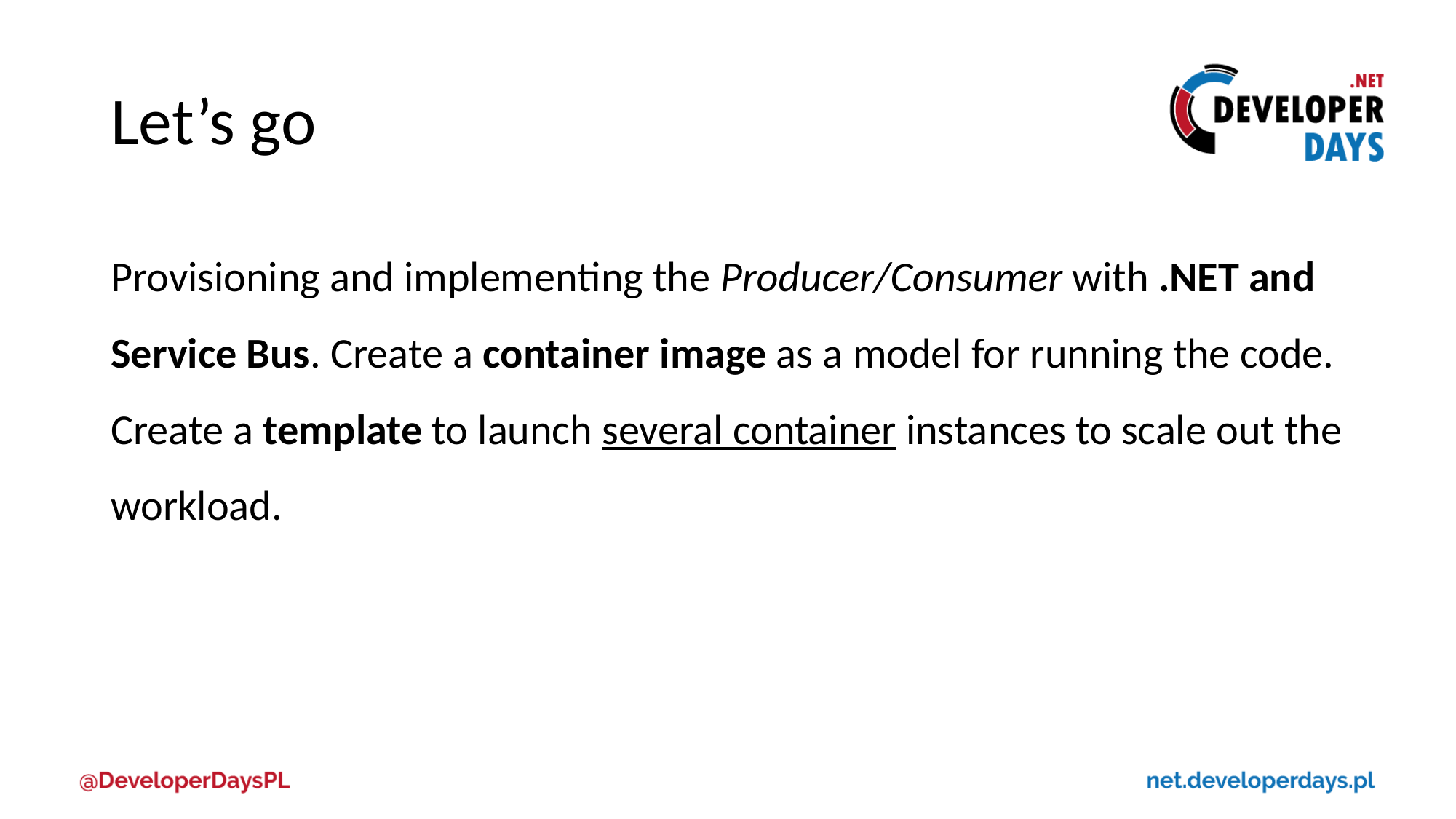

# Let’s go
Provisioning and implementing the Producer/Consumer with .NET and Service Bus. Create a container image as a model for running the code. Create a template to launch several container instances to scale out the workload.